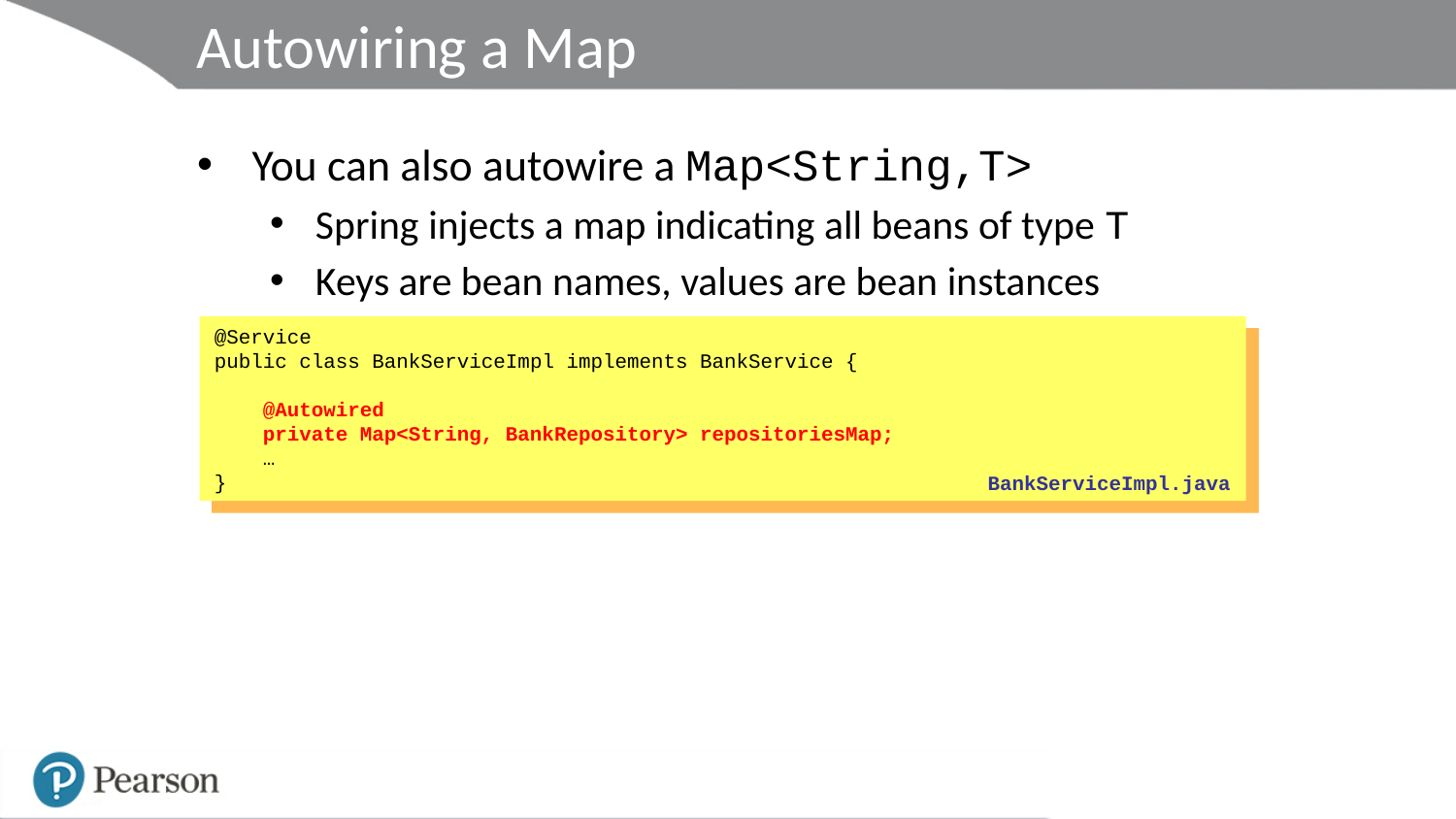

# Autowiring a Map
You can also autowire a Map<String,T>
Spring injects a map indicating all beans of type T
Keys are bean names, values are bean instances
@Service
public class BankServiceImpl implements BankService {

    @Autowired
    private Map<String, BankRepository> repositoriesMap;
    …
}
BankServiceImpl.java